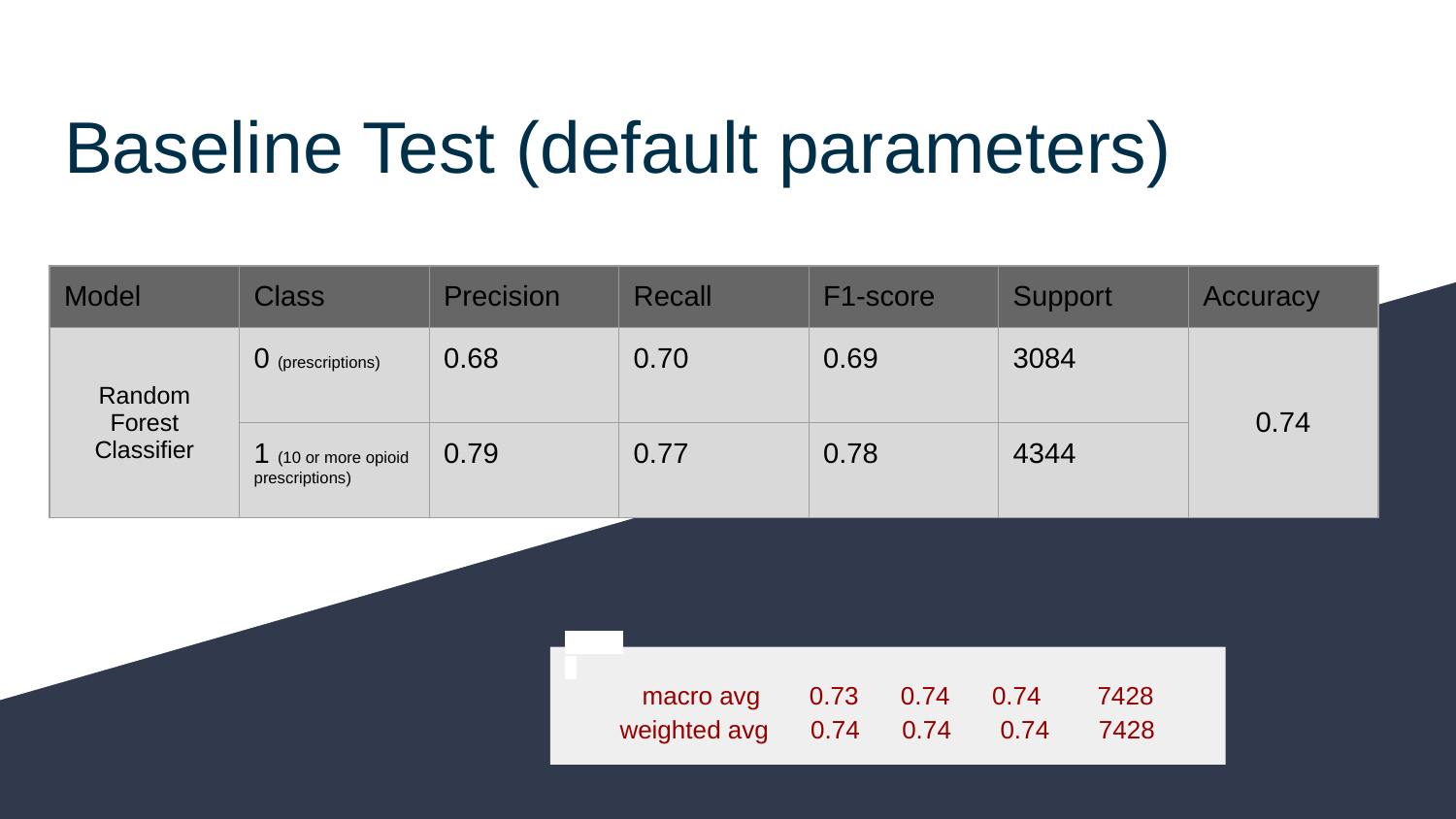

# Baseline Test (default parameters)
| Model | Class | Precision | Recall | F1-score | Support | Accuracy |
| --- | --- | --- | --- | --- | --- | --- |
| Random Forest Classifier | 0 (prescriptions) | 0.68 | 0.70 | 0.69 | 3084 | 0.74 |
|  | 1 (10 or more opioid prescriptions) | 0.79 | 0.77 | 0.78 | 4344 |  |

   macro avg       0.73      0.74      0.74        7428
weighted avg      0.74      0.74       0.74       7428